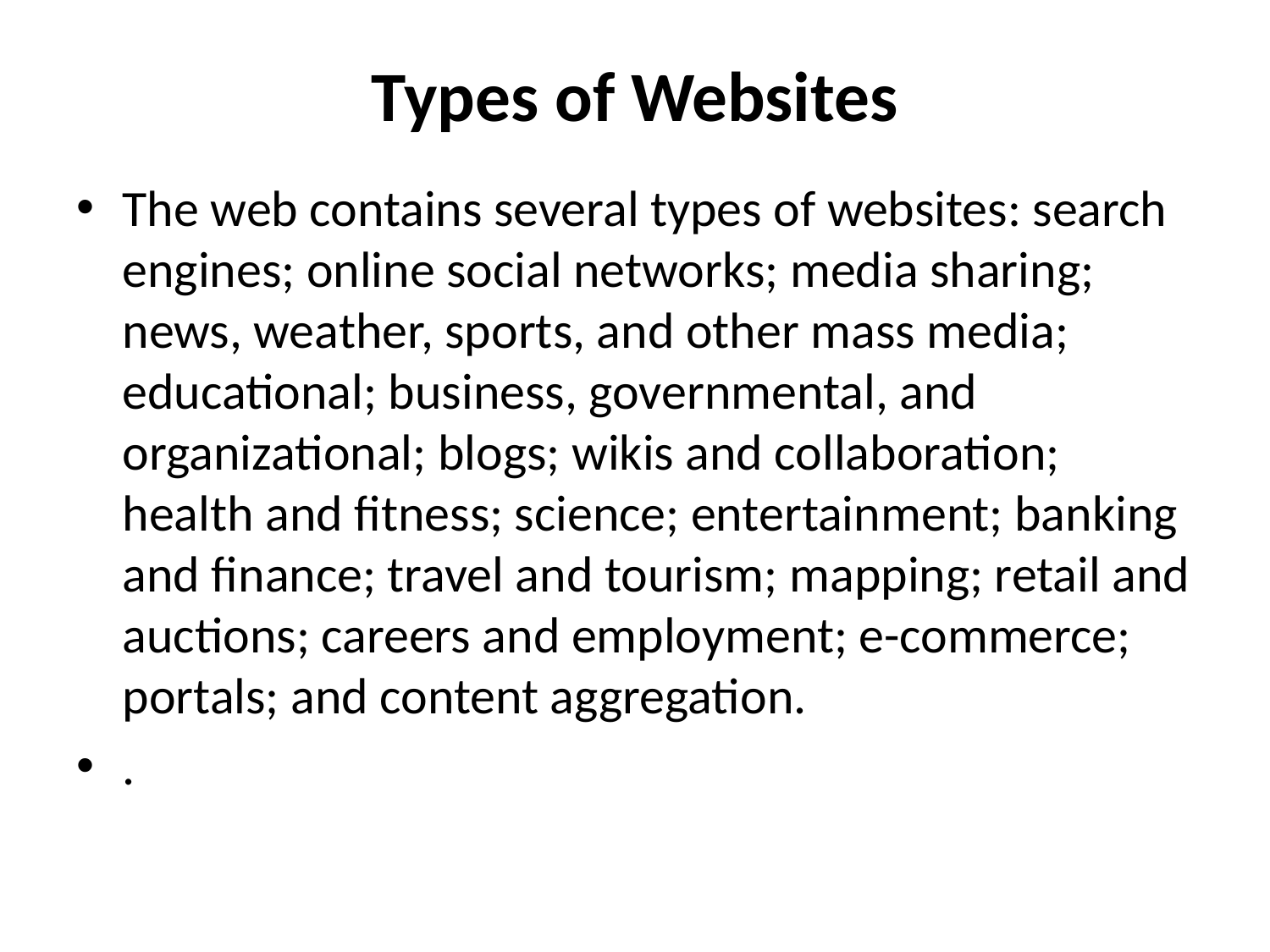

# Types of Websites
The web contains several types of websites: search engines; online social networks; media sharing; news, weather, sports, and other mass media; educational; business, governmental, and organizational; blogs; wikis and collaboration; health and fitness; science; entertainment; banking and finance; travel and tourism; mapping; retail and auctions; careers and employment; e-commerce; portals; and content aggregation.
.